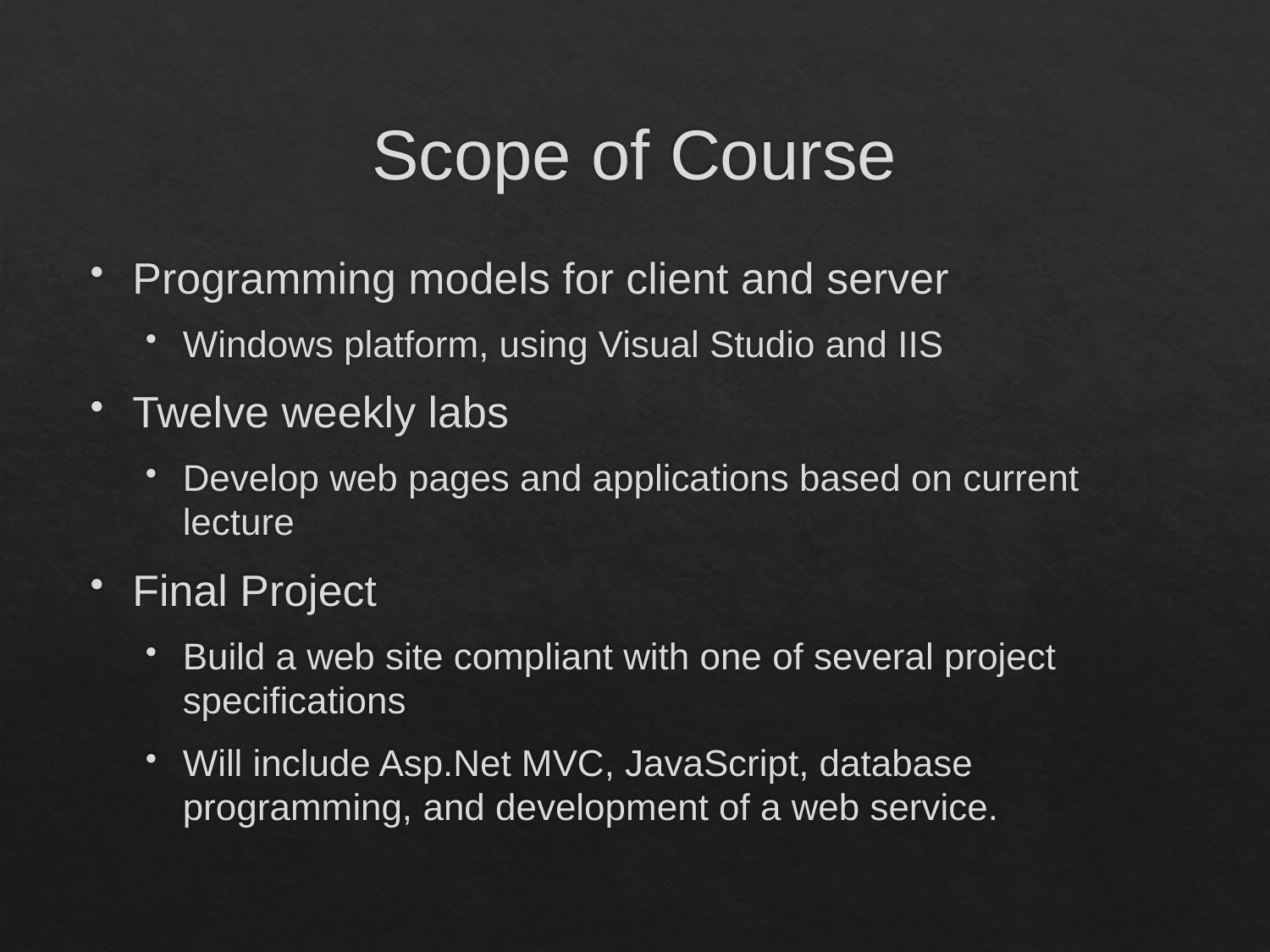

# Scope of Course
Programming models for client and server
Windows platform, using Visual Studio and IIS
Twelve weekly labs
Develop web pages and applications based on current lecture
Final Project
Build a web site compliant with one of several project specifications
Will include Asp.Net MVC, JavaScript, database programming, and development of a web service.